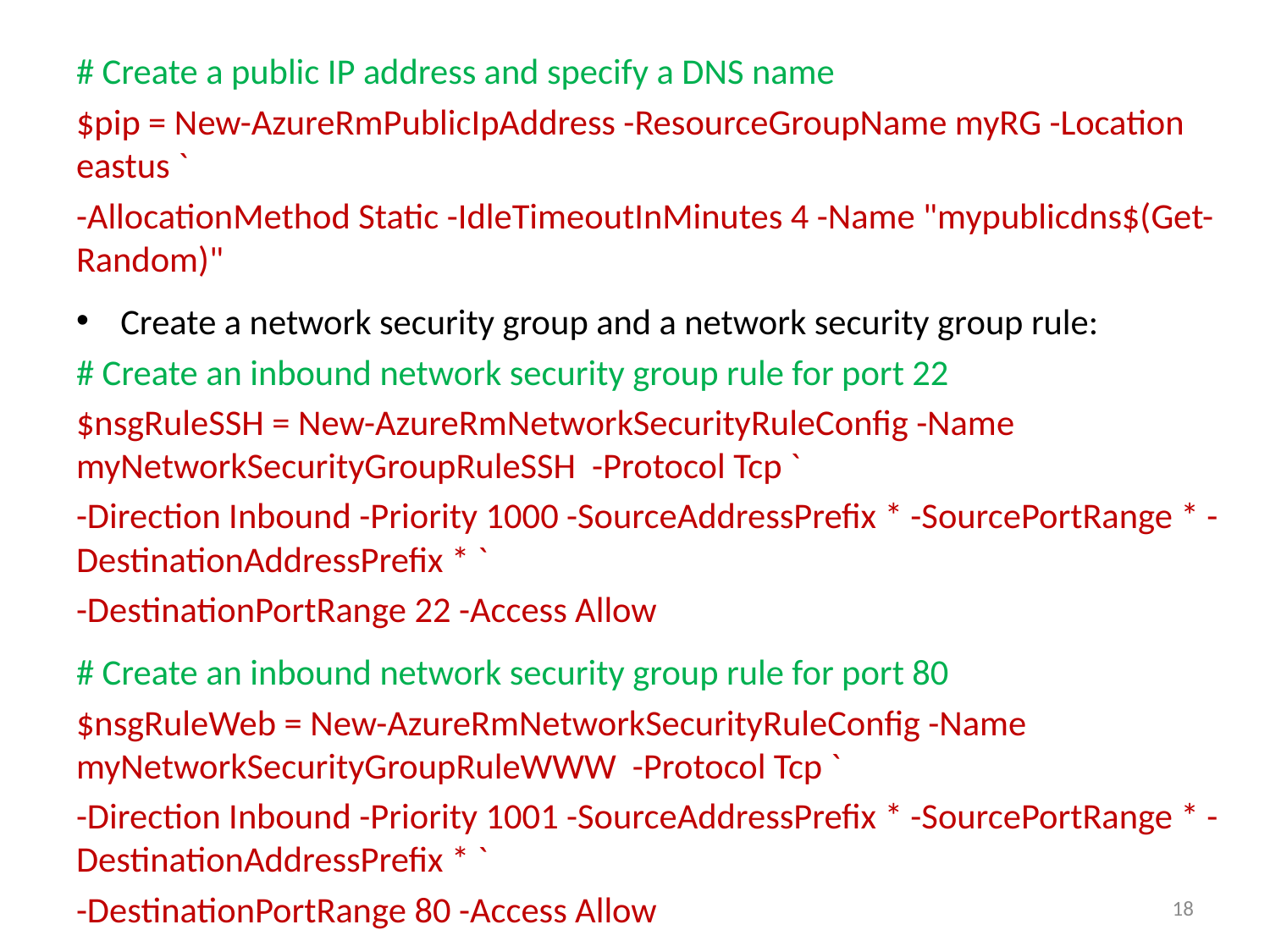

# Create a public IP address and specify a DNS name
$pip = New-AzureRmPublicIpAddress -ResourceGroupName myRG -Location eastus `
-AllocationMethod Static -IdleTimeoutInMinutes 4 -Name "mypublicdns$(Get-Random)"
Create a network security group and a network security group rule:
# Create an inbound network security group rule for port 22
$nsgRuleSSH = New-AzureRmNetworkSecurityRuleConfig -Name myNetworkSecurityGroupRuleSSH  -Protocol Tcp `
-Direction Inbound -Priority 1000 -SourceAddressPrefix * -SourcePortRange * -DestinationAddressPrefix * `
-DestinationPortRange 22 -Access Allow
# Create an inbound network security group rule for port 80
$nsgRuleWeb = New-AzureRmNetworkSecurityRuleConfig -Name myNetworkSecurityGroupRuleWWW  -Protocol Tcp `
-Direction Inbound -Priority 1001 -SourceAddressPrefix * -SourcePortRange * -DestinationAddressPrefix * `
-DestinationPortRange 80 -Access Allow

18